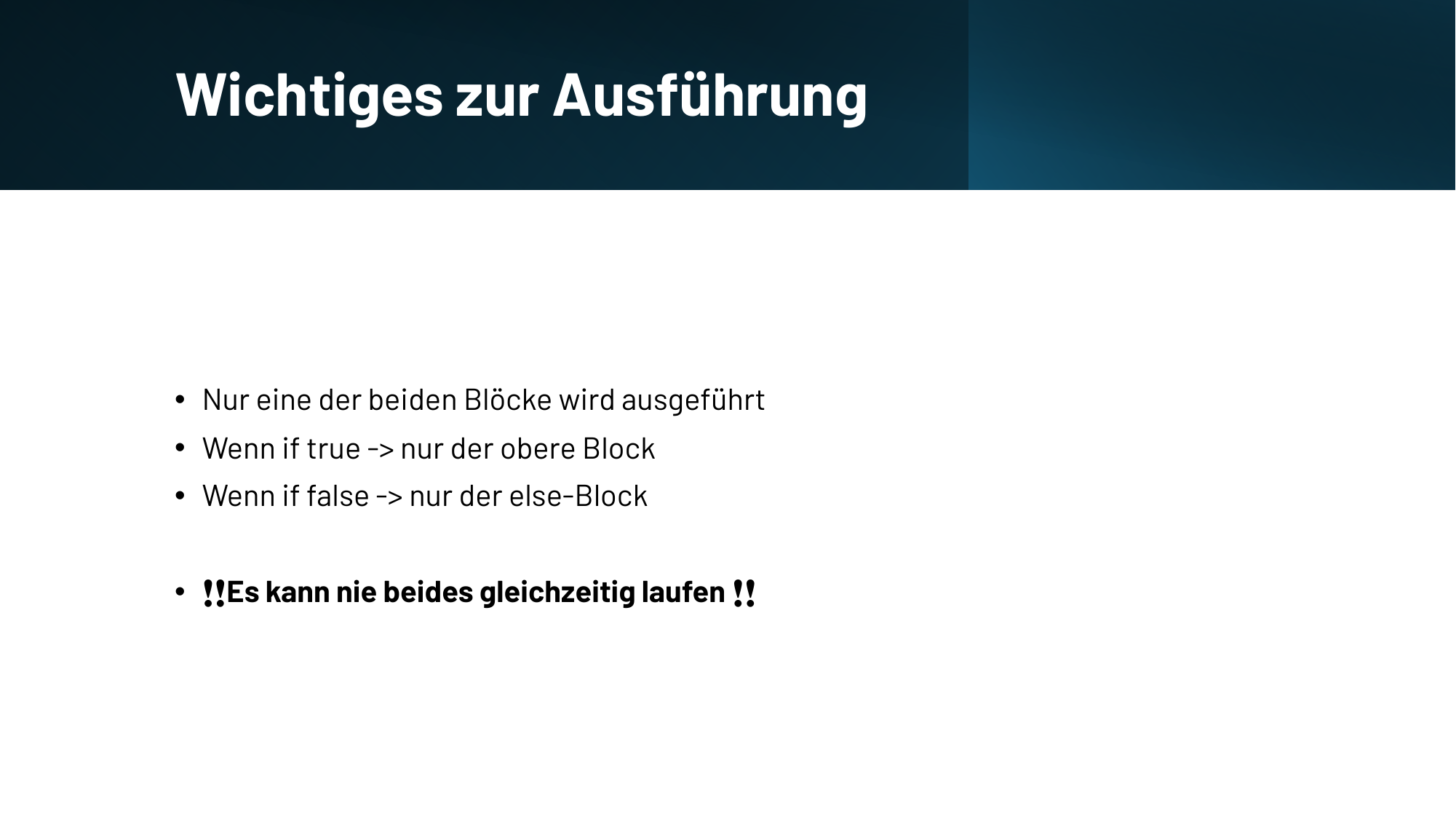

# Wichtiges zur Ausführung
Nur eine der beiden Blöcke wird ausgeführt
Wenn if true -> nur der obere Block
Wenn if false -> nur der else-Block

❗❗Es kann nie beides gleichzeitig laufen ❗❗